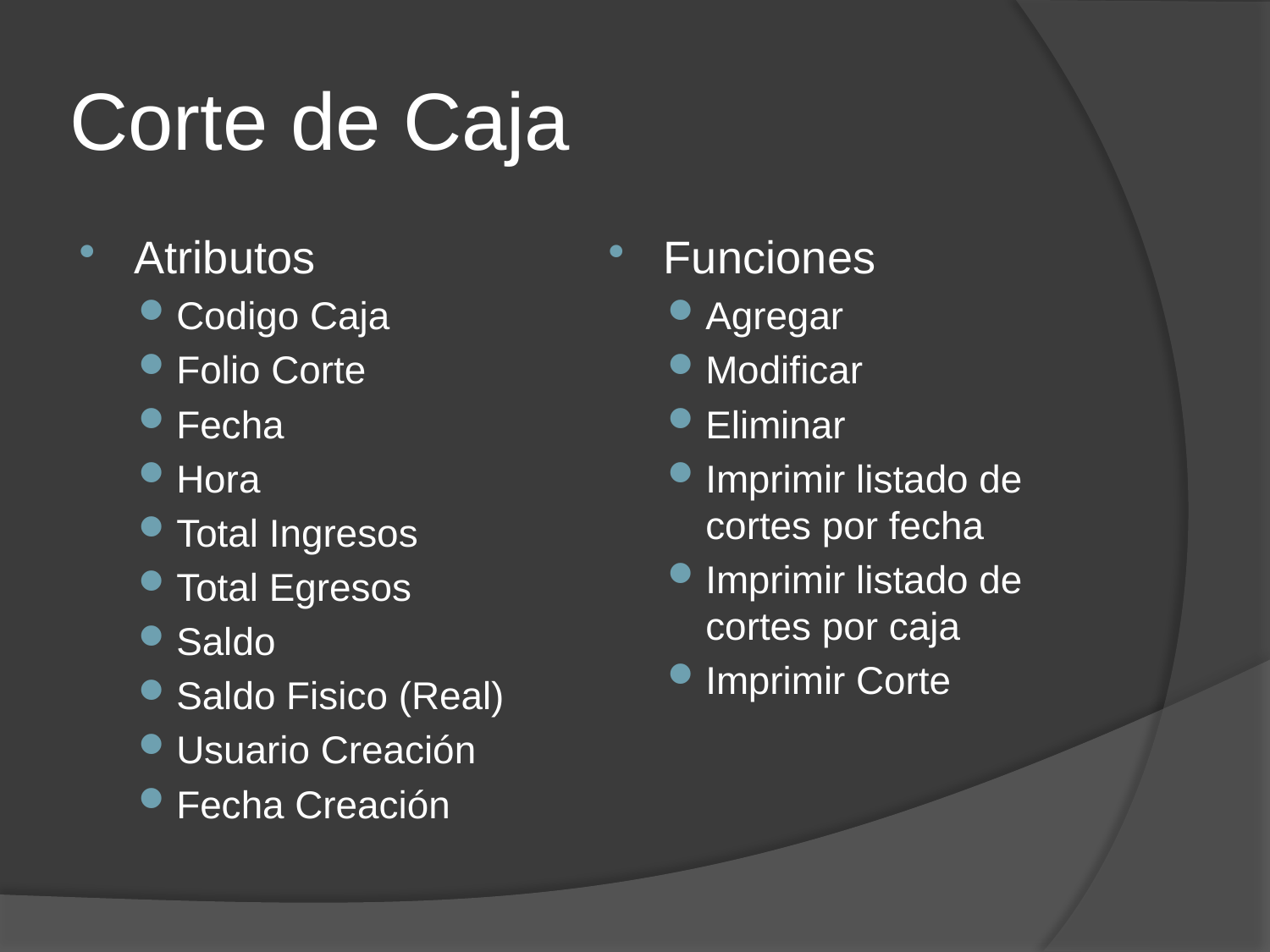

# Corte de Caja
Atributos
Codigo Caja
Folio Corte
Fecha
Hora
Total Ingresos
Total Egresos
Saldo
Saldo Fisico (Real)
Usuario Creación
Fecha Creación
Funciones
Agregar
Modificar
Eliminar
Imprimir listado de cortes por fecha
Imprimir listado de cortes por caja
Imprimir Corte